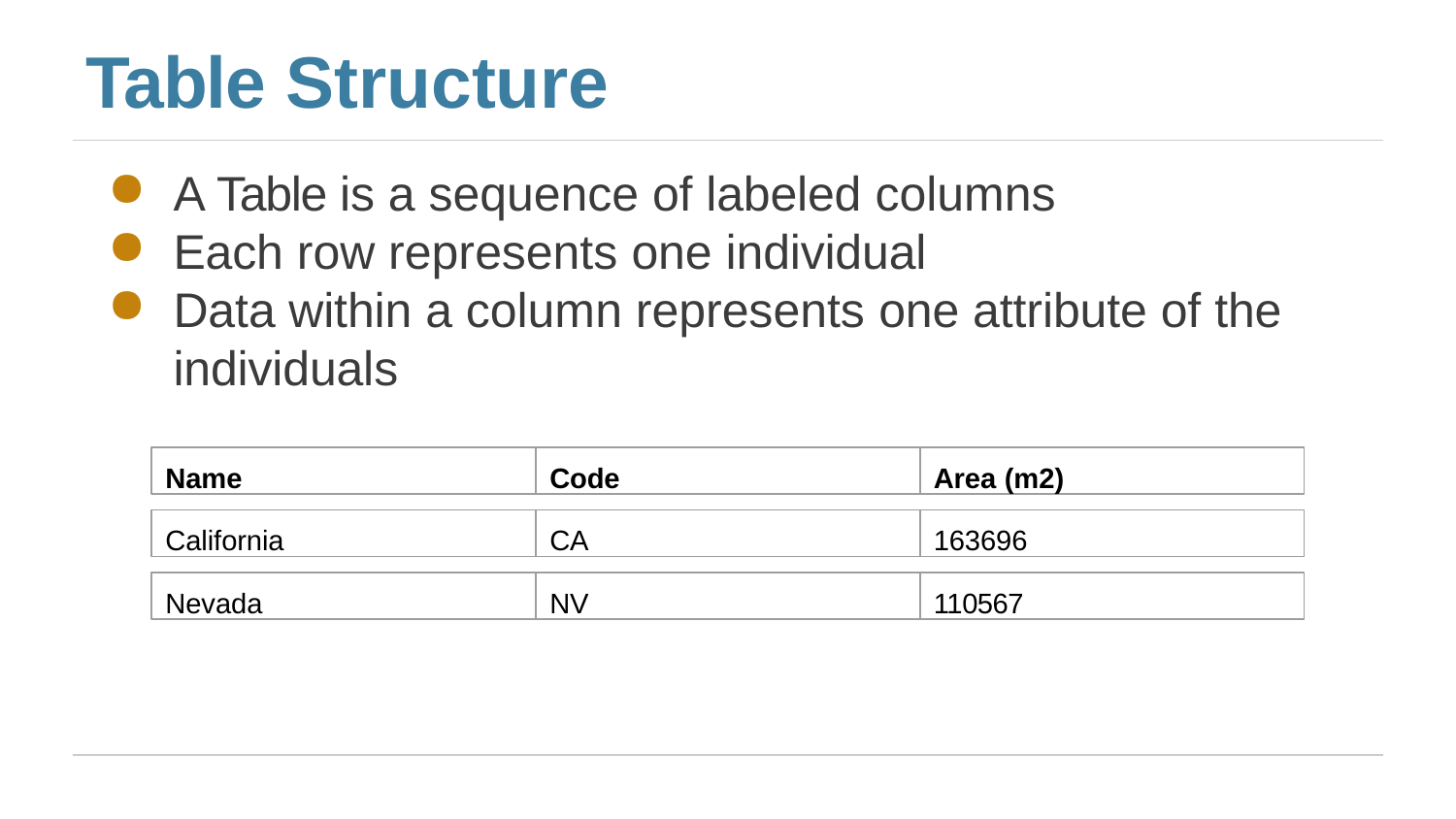

# Table Structure
A Table is a sequence of labeled columns
Each row represents one individual
Data within a column represents one attribute of the individuals
Name
Code
Area (m2)
California
CA
163696
Nevada
NV
110567